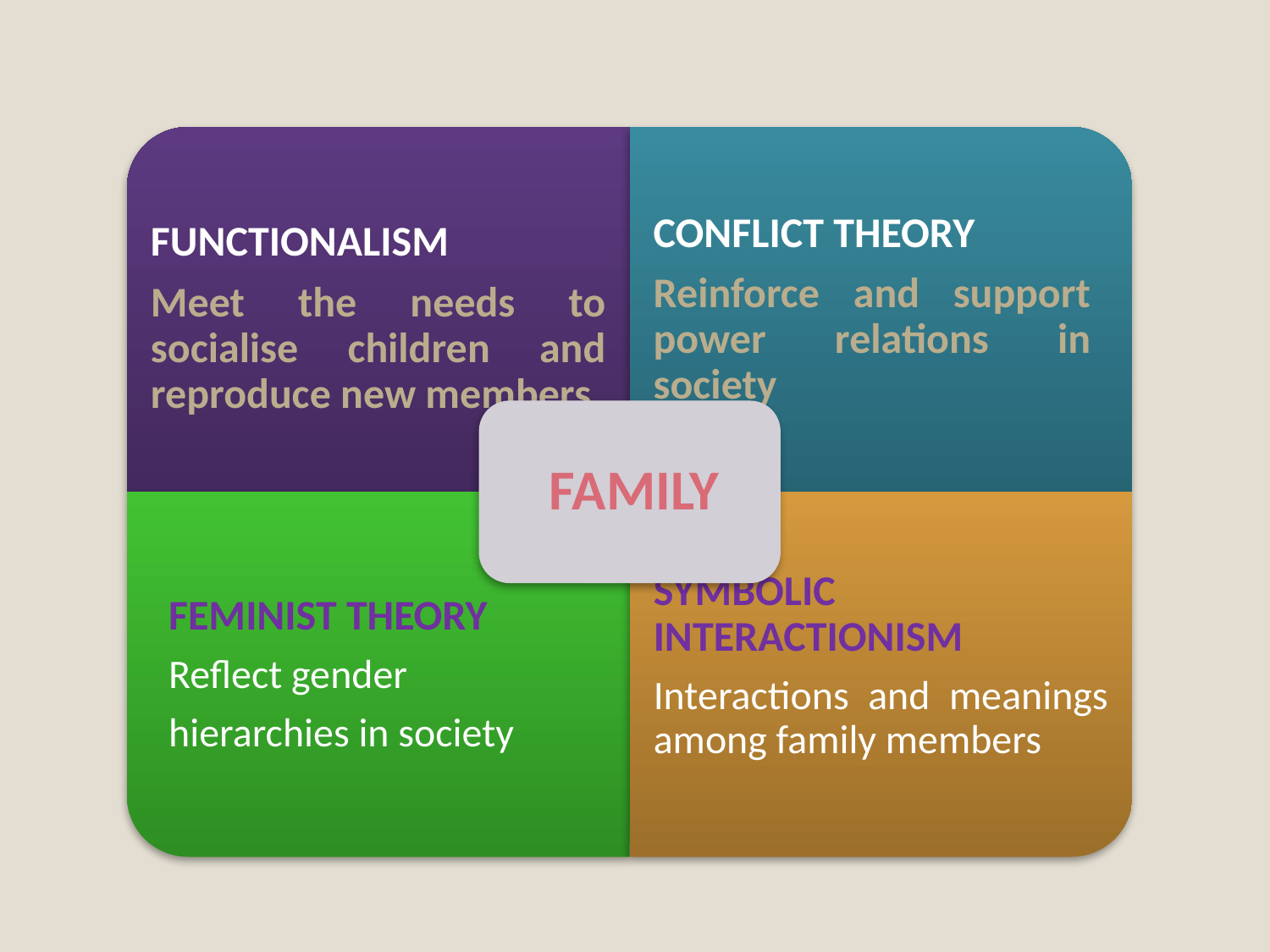

FUNCTIONALISM
Meet the needs to socialise children and reproduce new members
CONFLICT THEORY
Reinforce and support power relations in society
FEMINIST THEORY
Reflect gender
hierarchies in society
SYMBOLIC INTERACTIONISM
Interactions and meanings among family members
FAMILY